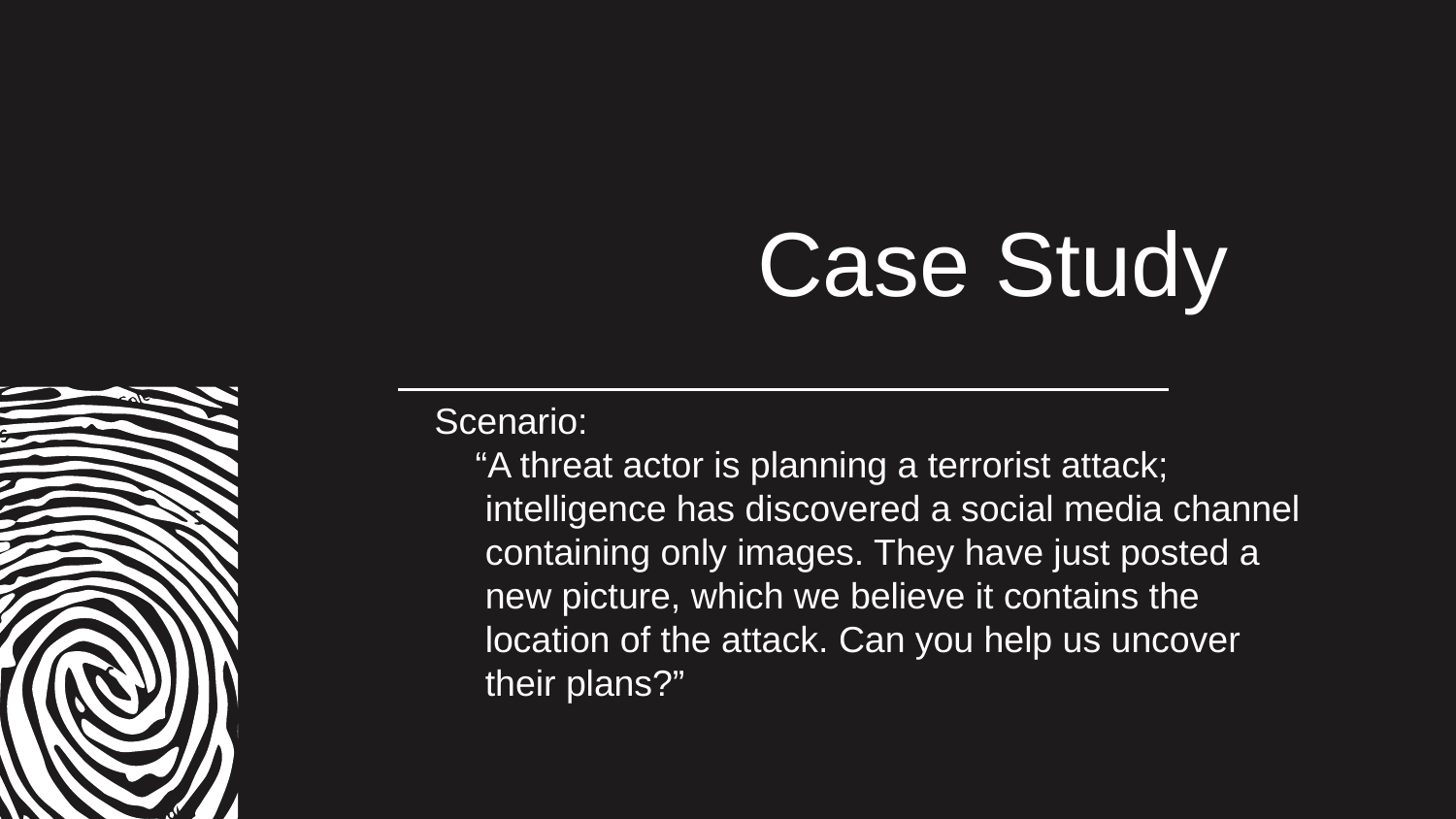

# Case Study
Scenario:
    “A threat actor is planning a terrorist attack; intelligence has discovered a social media channel containing only images. They have just posted a new picture, which we believe it contains the location of the attack. Can you help us uncover their plans?”